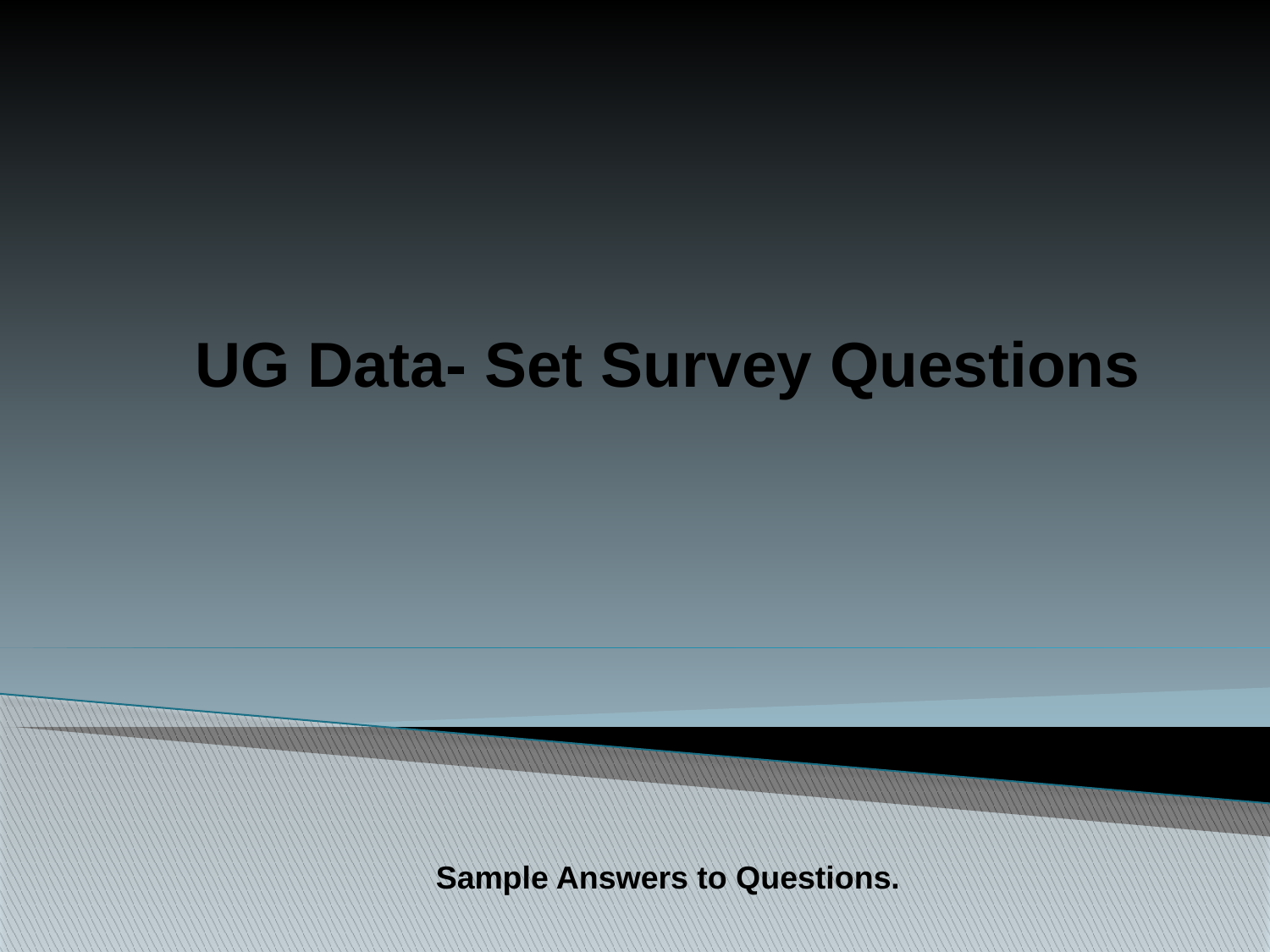

UG Data- Set Survey Questions
Sample Answers to Questions.